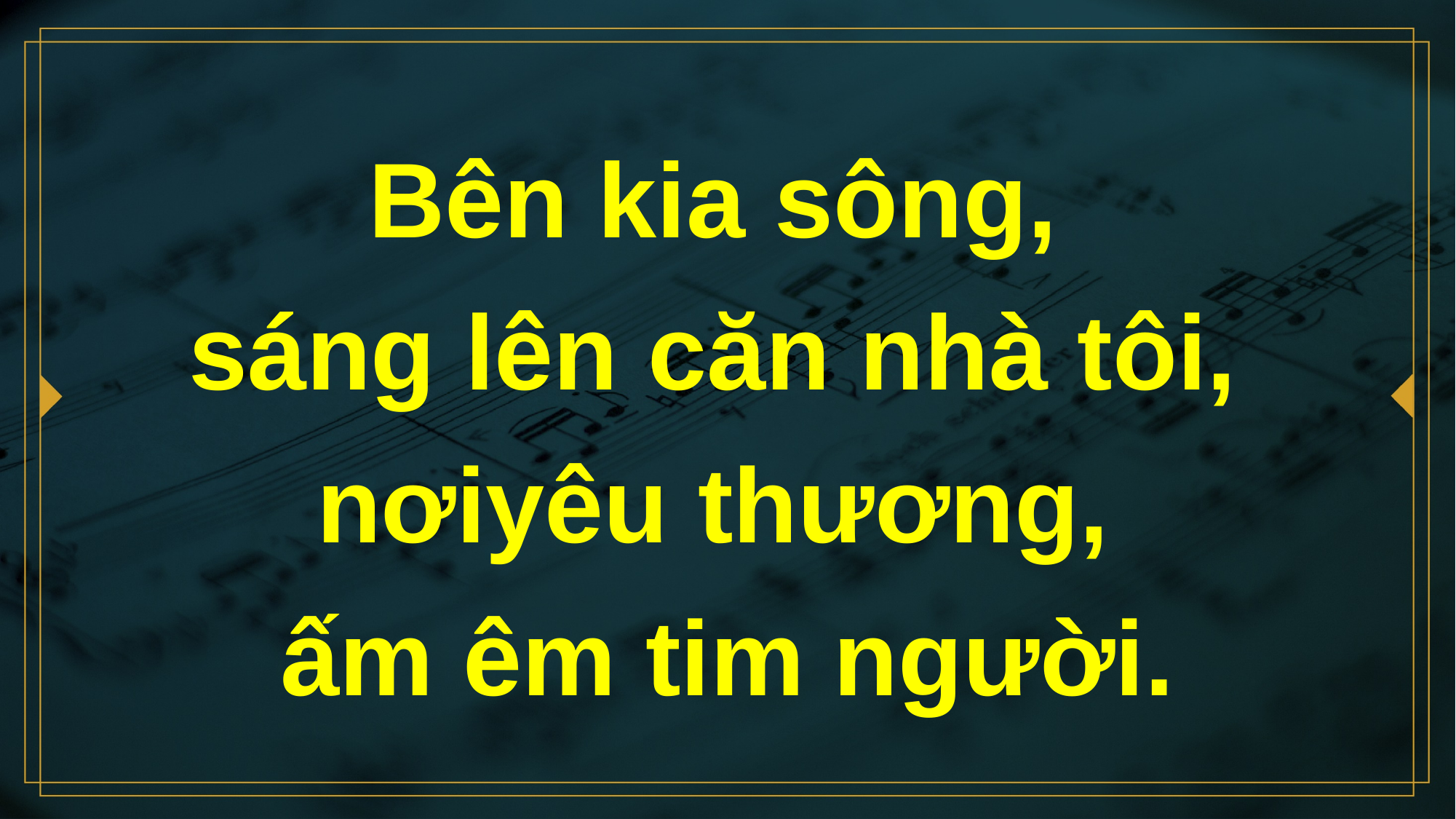

# Bên kia sông, sáng lên căn nhà tôi, nơiyêu thương, ấm êm tim người.